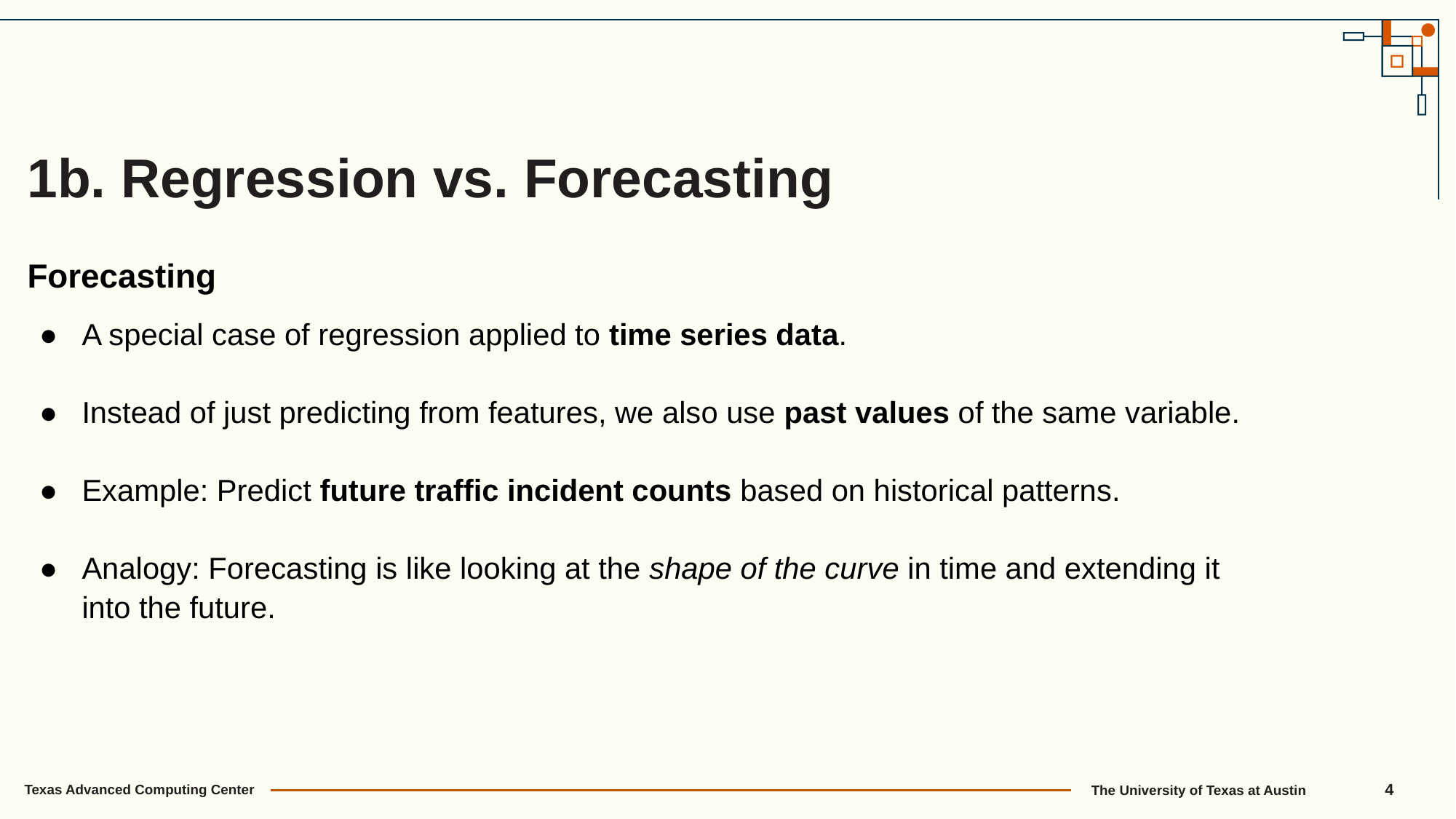

1b. Regression vs. Forecasting
Forecasting
A special case of regression applied to time series data.
Instead of just predicting from features, we also use past values of the same variable.
Example: Predict future traffic incident counts based on historical patterns.
Analogy: Forecasting is like looking at the shape of the curve in time and extending it into the future.